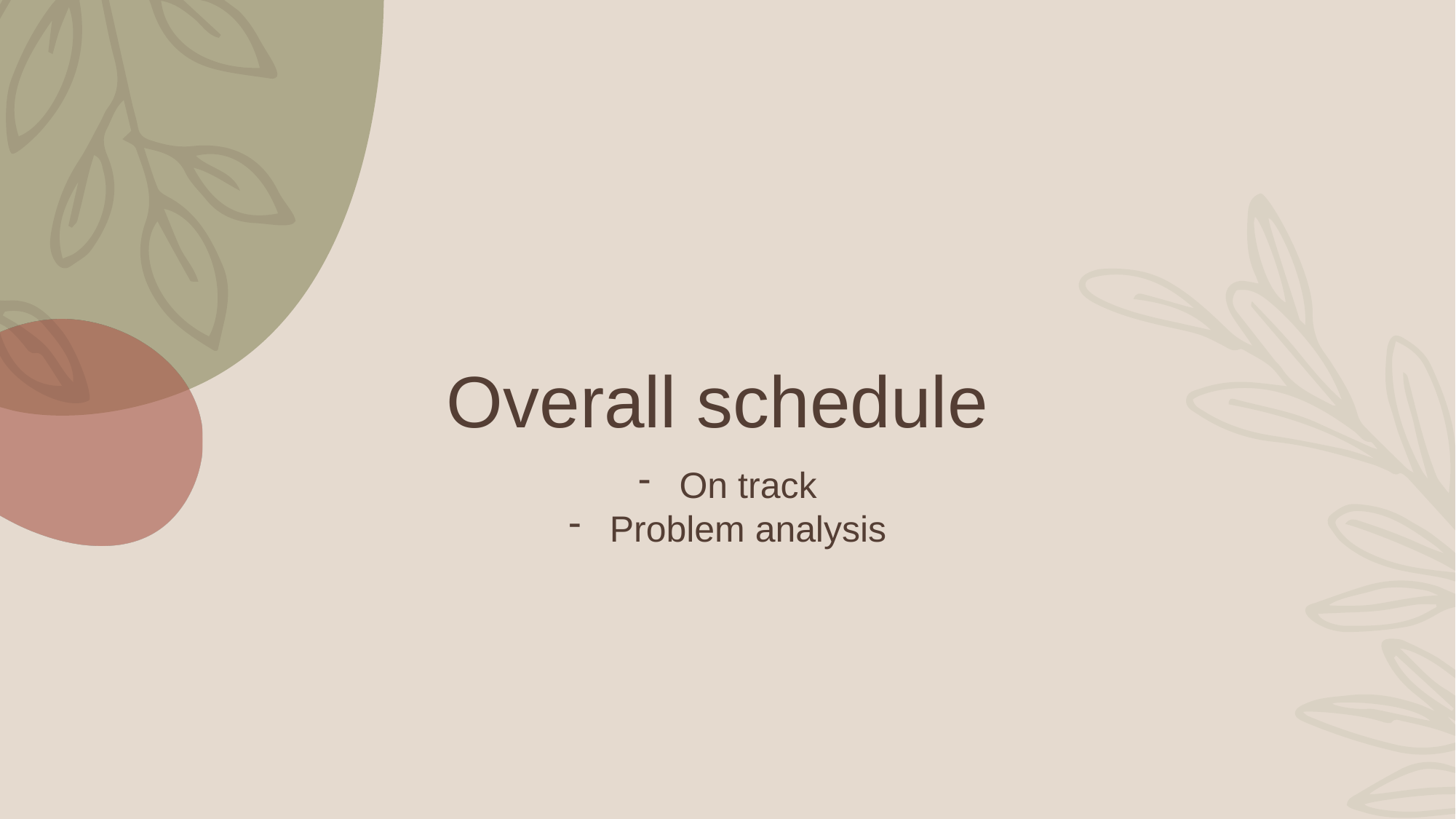

# Overall schedule
On track
Problem analysis